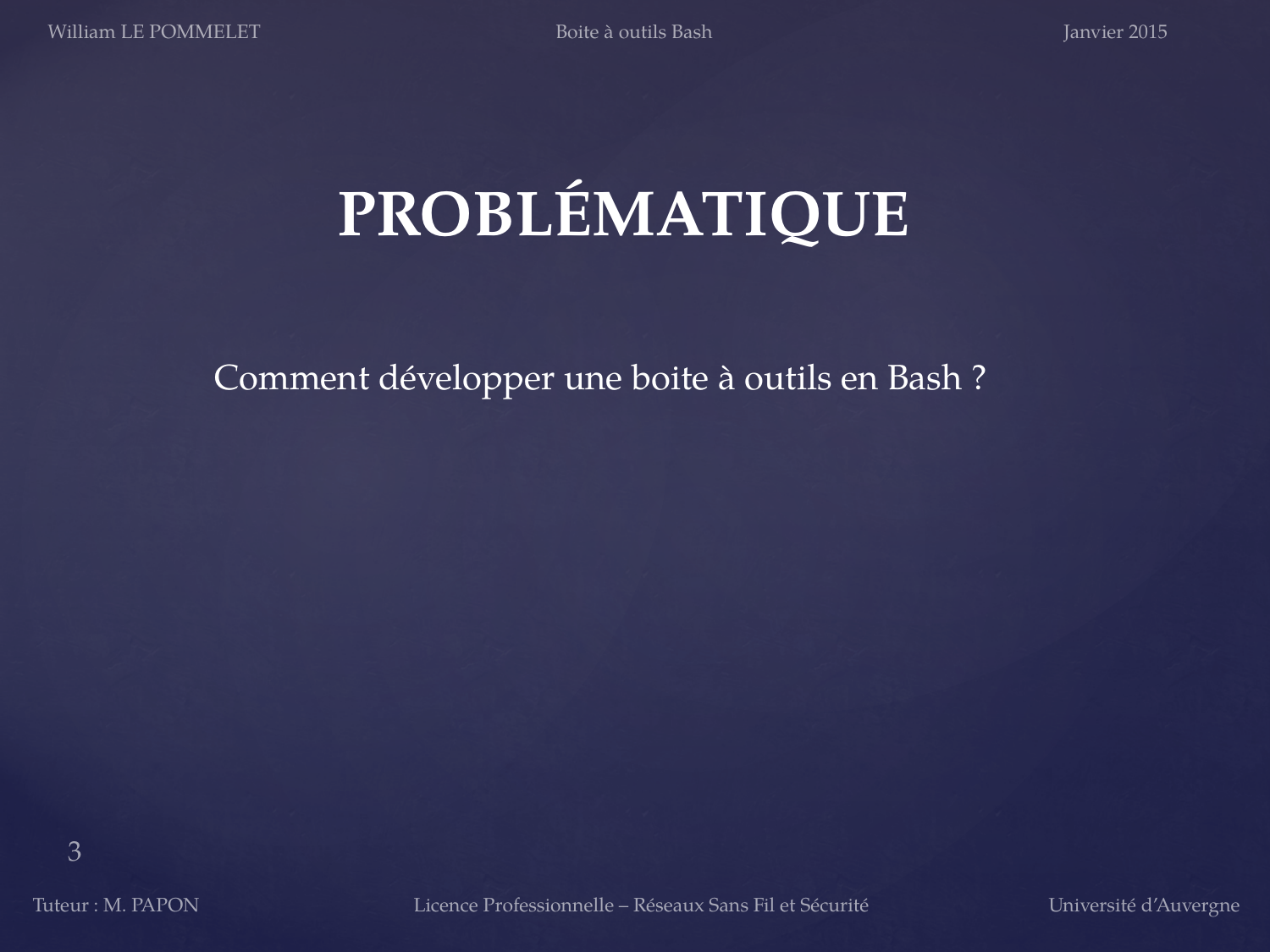

William LE POMMELET			Boite à outils Bash			Janvier 2015

PROBLÉMATIQUE
	Comment développer une boite à outils en Bash ?
3
Tuteur : M. PAPON		Licence Professionnelle – Réseaux Sans Fil et Sécurité 		Université d’Auvergne